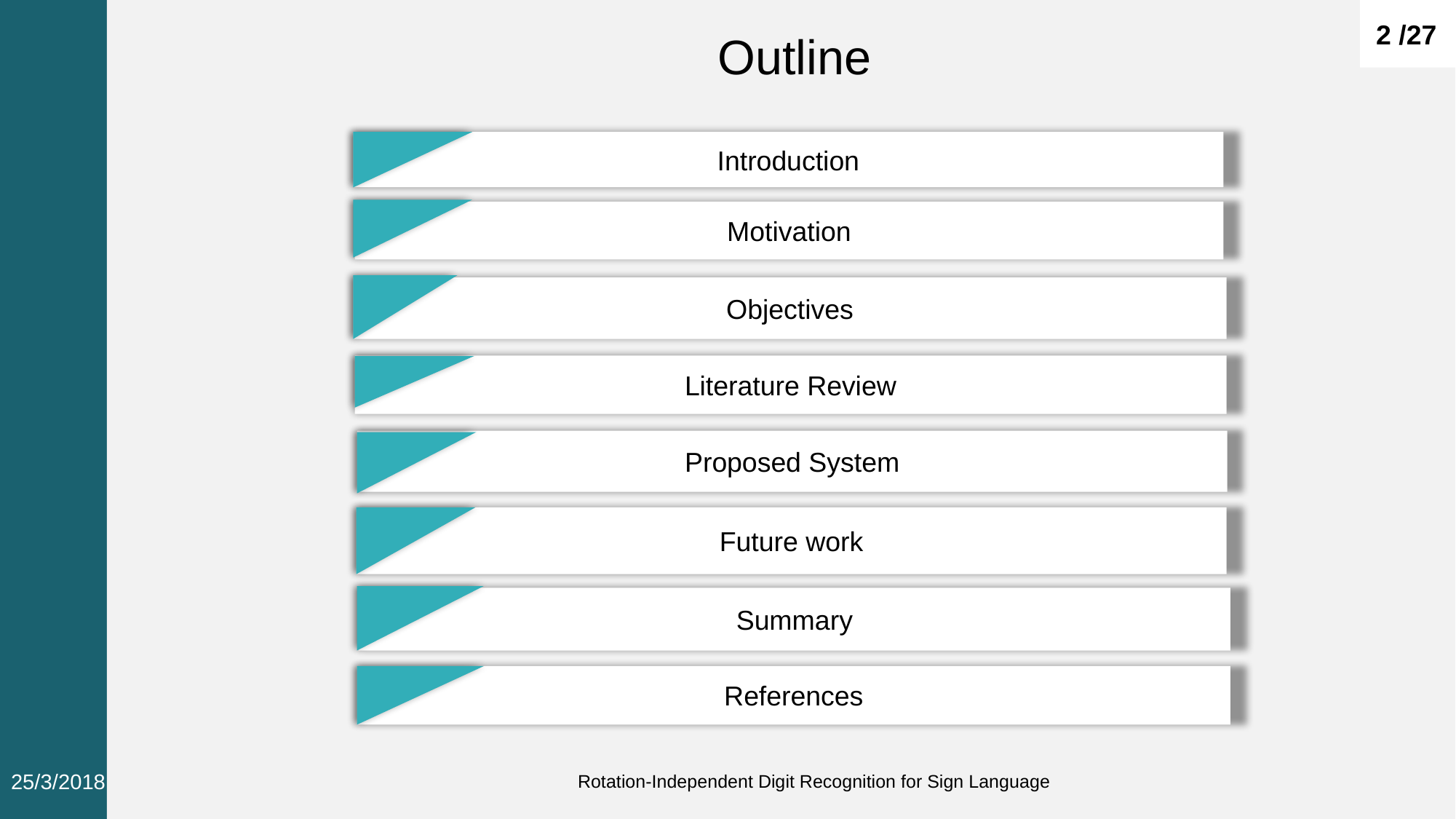

Outline
2 /27

Introduction

Motivation

Objectives

Literature Review

Proposed System

Future work

Summary

References
25/3/2018
Rotation-Independent Digit Recognition for Sign Language